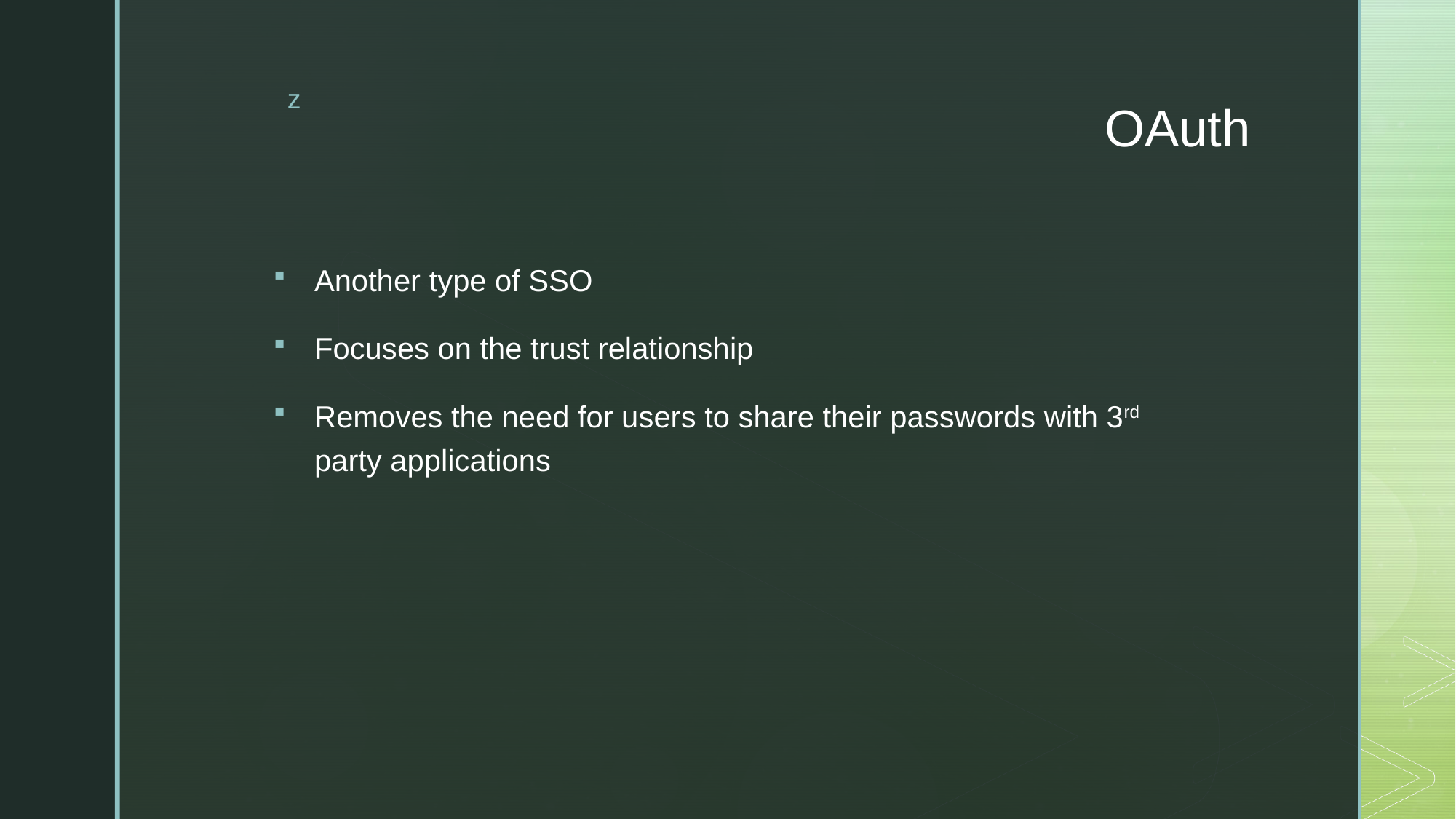

# OAuth
Another type of SSO
Focuses on the trust relationship
Removes the need for users to share their passwords with 3rd party applications